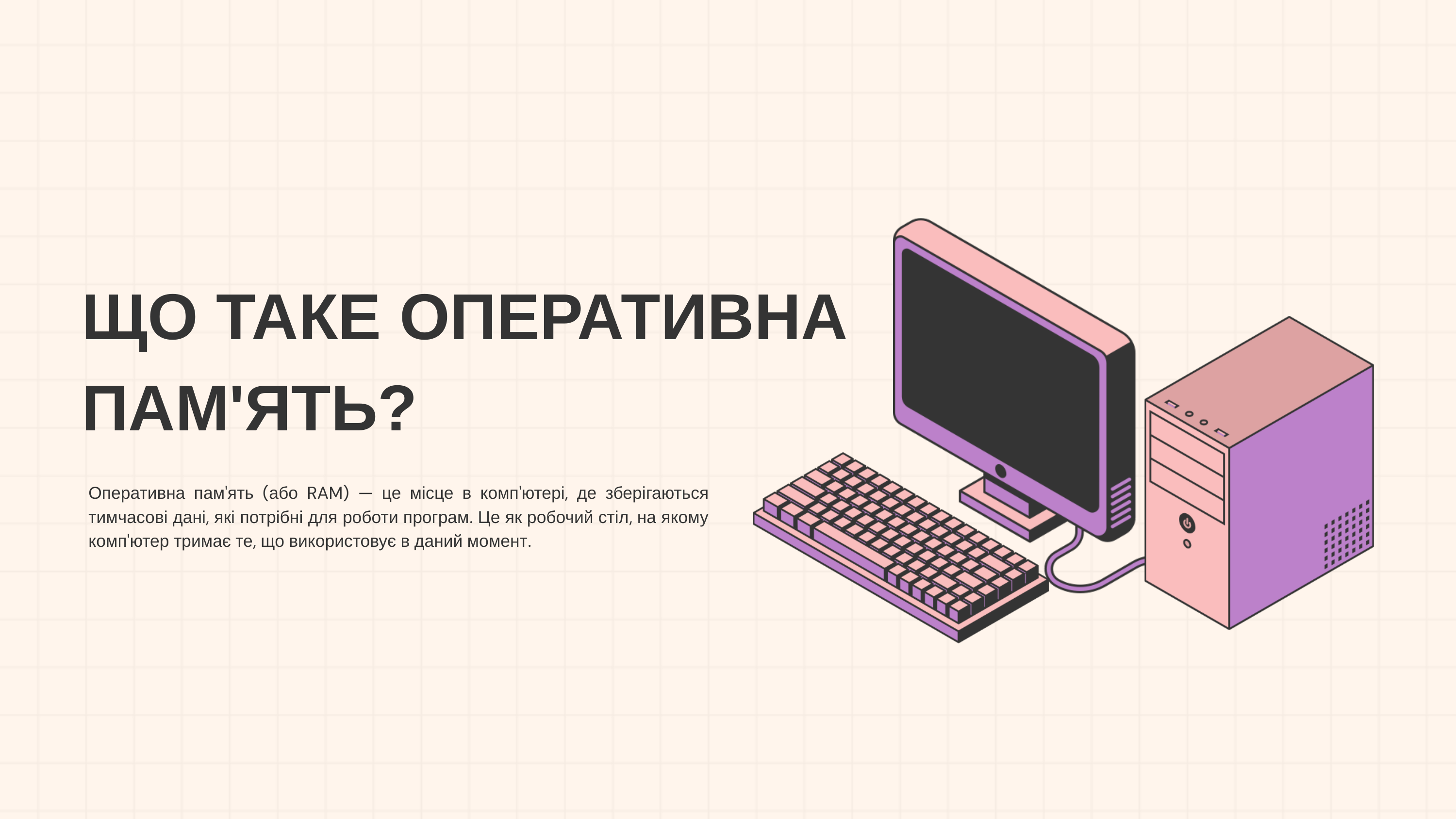

ЩО ТАКЕ ОПЕРАТИВНА ПАМ'ЯТЬ?

Оперативна пам'ять (або RAM) — це місце в комп'ютері, де зберігаються тимчасові дані, які потрібні для роботи програм. Це як робочий стіл, на якому комп'ютер тримає те, що використовує в даний момент.